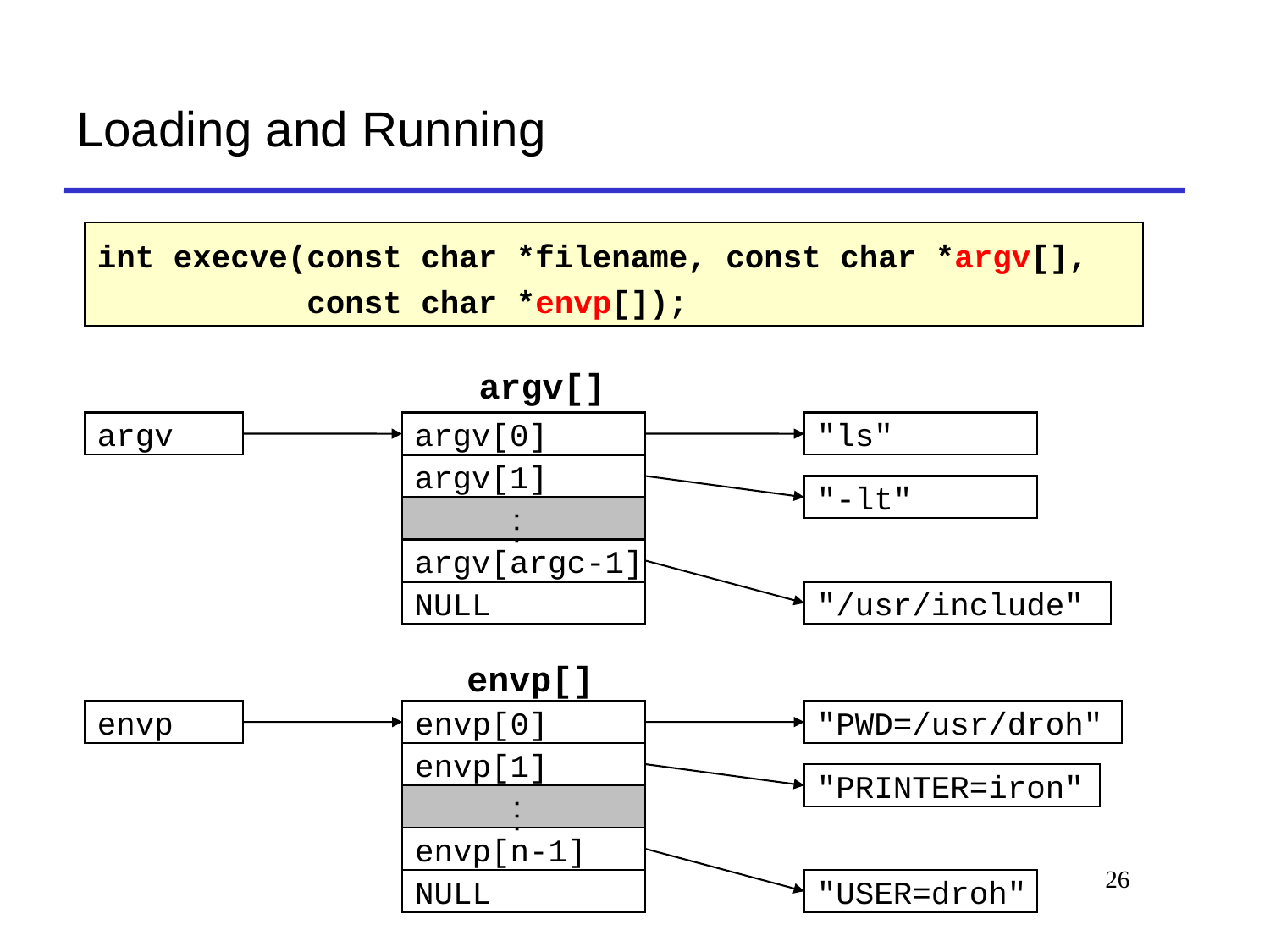

# Loading and Running
int execve(const char *filename, const char *argv[],
           const char *envp[]);
argv[]
argv
argv[0]
"ls"

argv[1]

"-lt"
...
argv[argc-1]

NULL
"/usr/include"
envp[]
envp
envp[0]
"PWD=/usr/droh"

envp[1]

"PRINTER=iron"
...
envp[n-1]

26
NULL
"USER=droh"